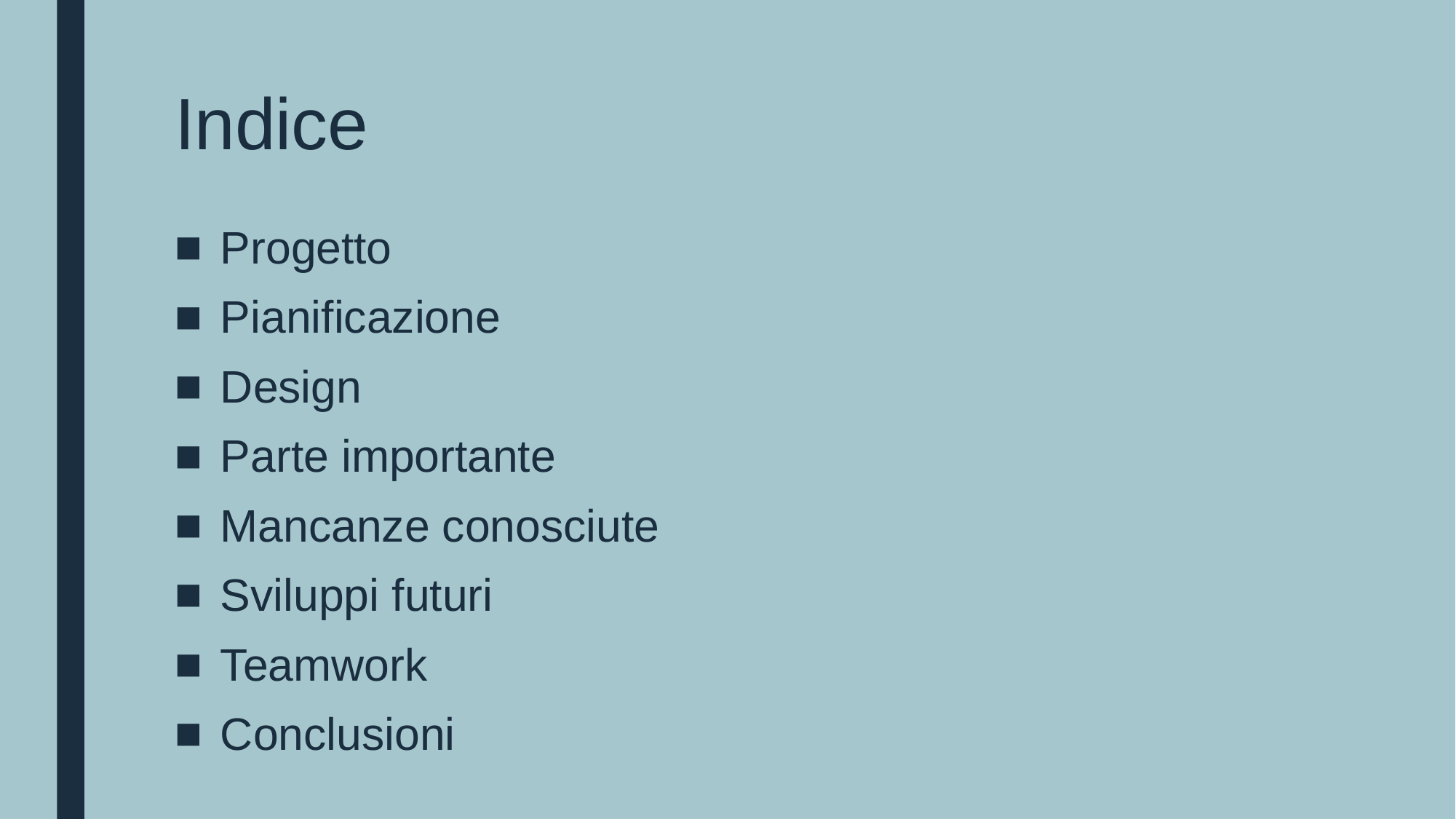

# Indice
Progetto
Pianificazione
Design
Parte importante
Mancanze conosciute
Sviluppi futuri
Teamwork
Conclusioni